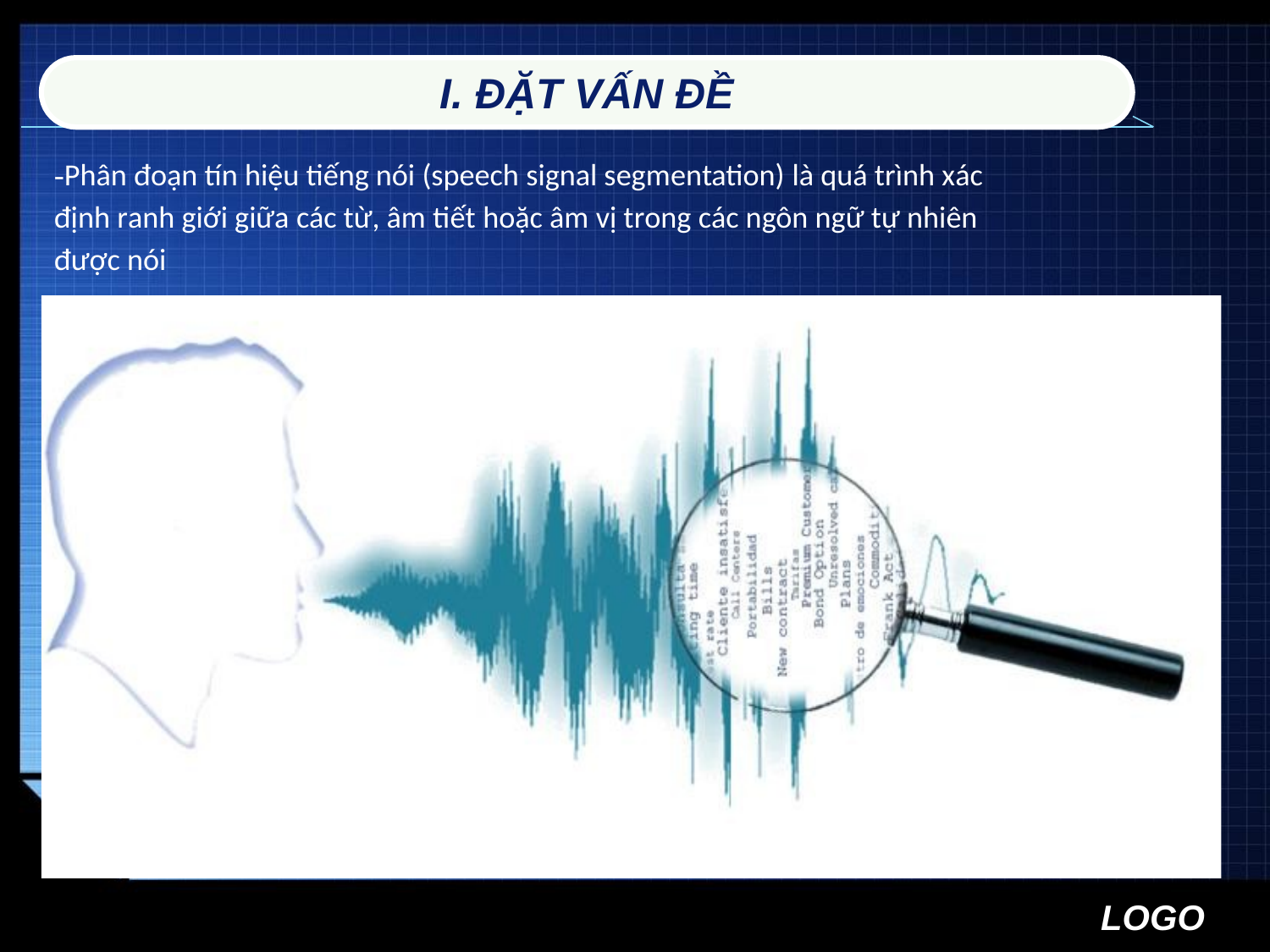

I. ĐẶT VẤN ĐỀ

-Phân đoạn tín hiệu tiếng nói (speech signal segmentation) là quá trình xác
định ranh giới giữa các từ, âm tiết hoặc âm vị trong các ngôn ngữ tự nhiên
được nói

LOGO